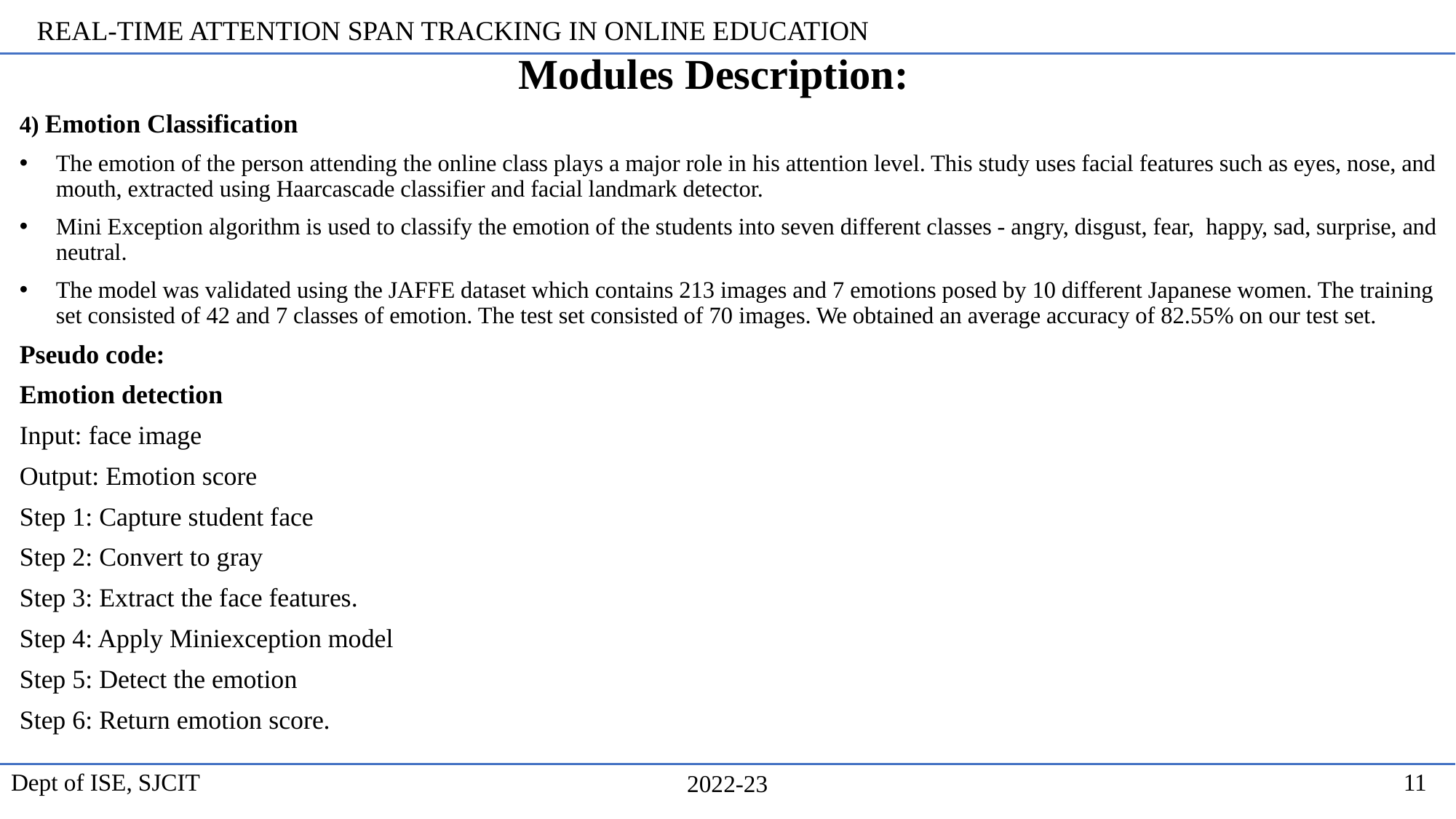

REAL-TIME ATTENTION SPAN TRACKING IN ONLINE EDUCATION
# Modules Description:
4) Emotion Classification
The emotion of the person attending the online class plays a major role in his attention level. This study uses facial features such as eyes, nose, and mouth, extracted using Haarcascade classifier and facial landmark detector.
Mini Exception algorithm is used to classify the emotion of the students into seven different classes - angry, disgust, fear,  happy, sad, surprise, and neutral.
The model was validated using the JAFFE dataset which contains 213 images and 7 emotions posed by 10 different Japanese women. The training set consisted of 42 and 7 classes of emotion. The test set consisted of 70 images. We obtained an average accuracy of 82.55% on our test set.
Pseudo code:
Emotion detection
Input: face image
Output: Emotion score
Step 1: Capture student face
Step 2: Convert to gray
Step 3: Extract the face features.
Step 4: Apply Miniexception model
Step 5: Detect the emotion
Step 6: Return emotion score.
Dept of ISE, SJCIT
11
2022-23